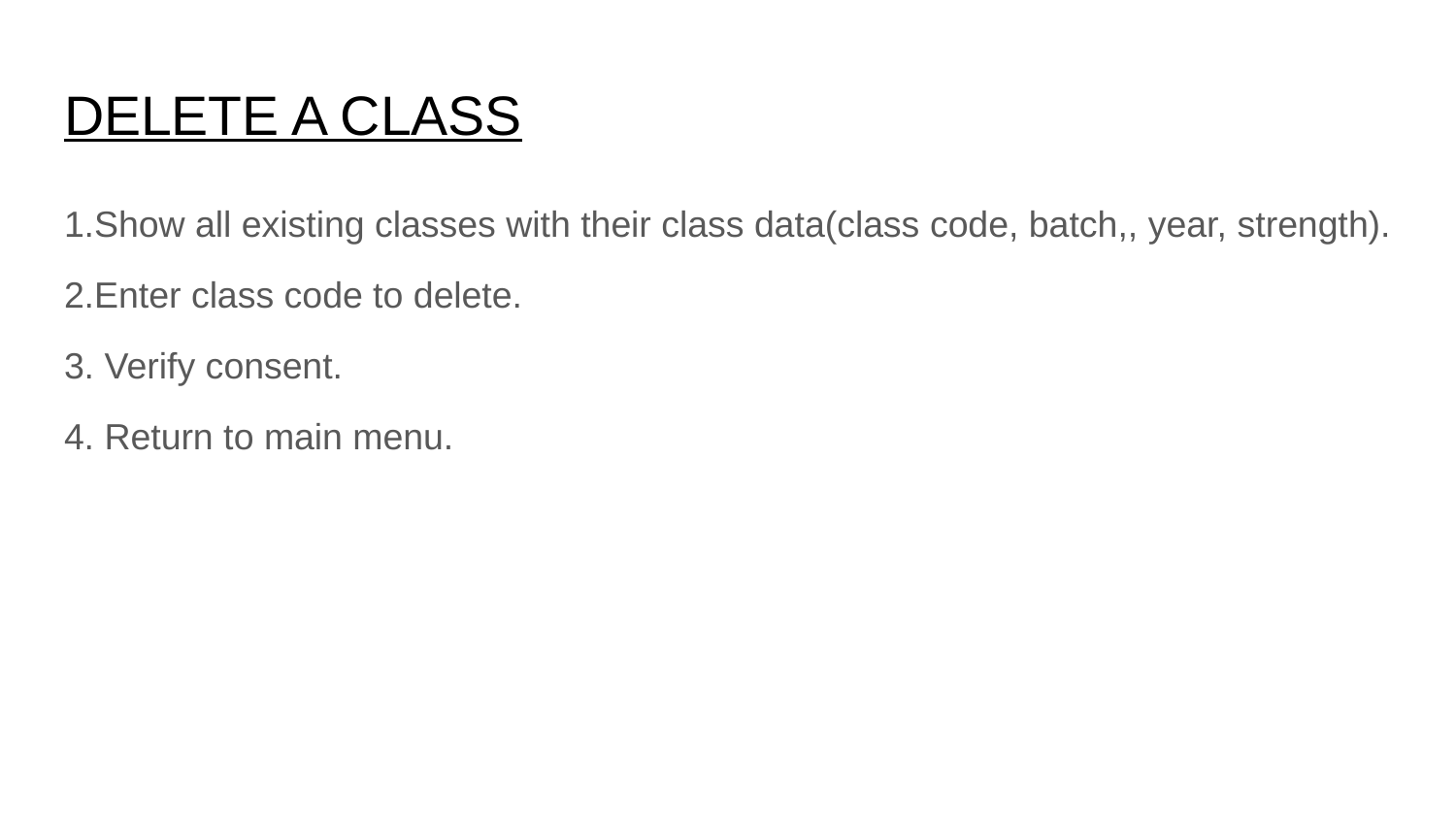

# DELETE A CLASS
1.Show all existing classes with their class data(class code, batch,, year, strength).
2.Enter class code to delete.
3. Verify consent.
4. Return to main menu.